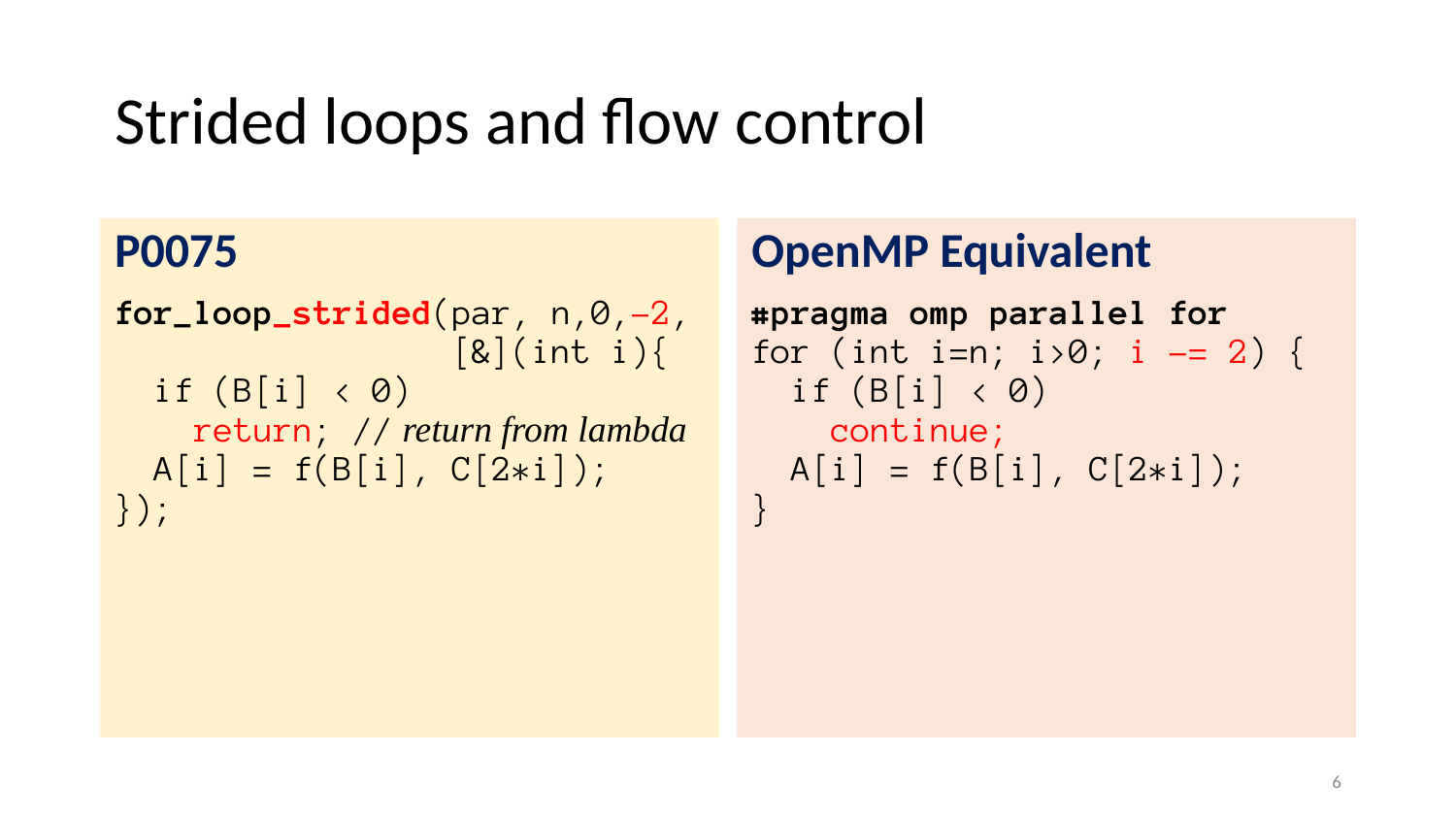

# Strided loops and flow control
P0075
for_loop_strided(par, n,0,-2,
                 [&](int i){
  if (B[i] < 0)
    return; // return from lambda
  A[i] = f(B[i], C[2*i]);
});
OpenMP Equivalent
#pragma omp parallel for
for (int i=n; i>0; i -= 2) {
  if (B[i] < 0)
    continue;
  A[i] = f(B[i], C[2*i]);
}
6